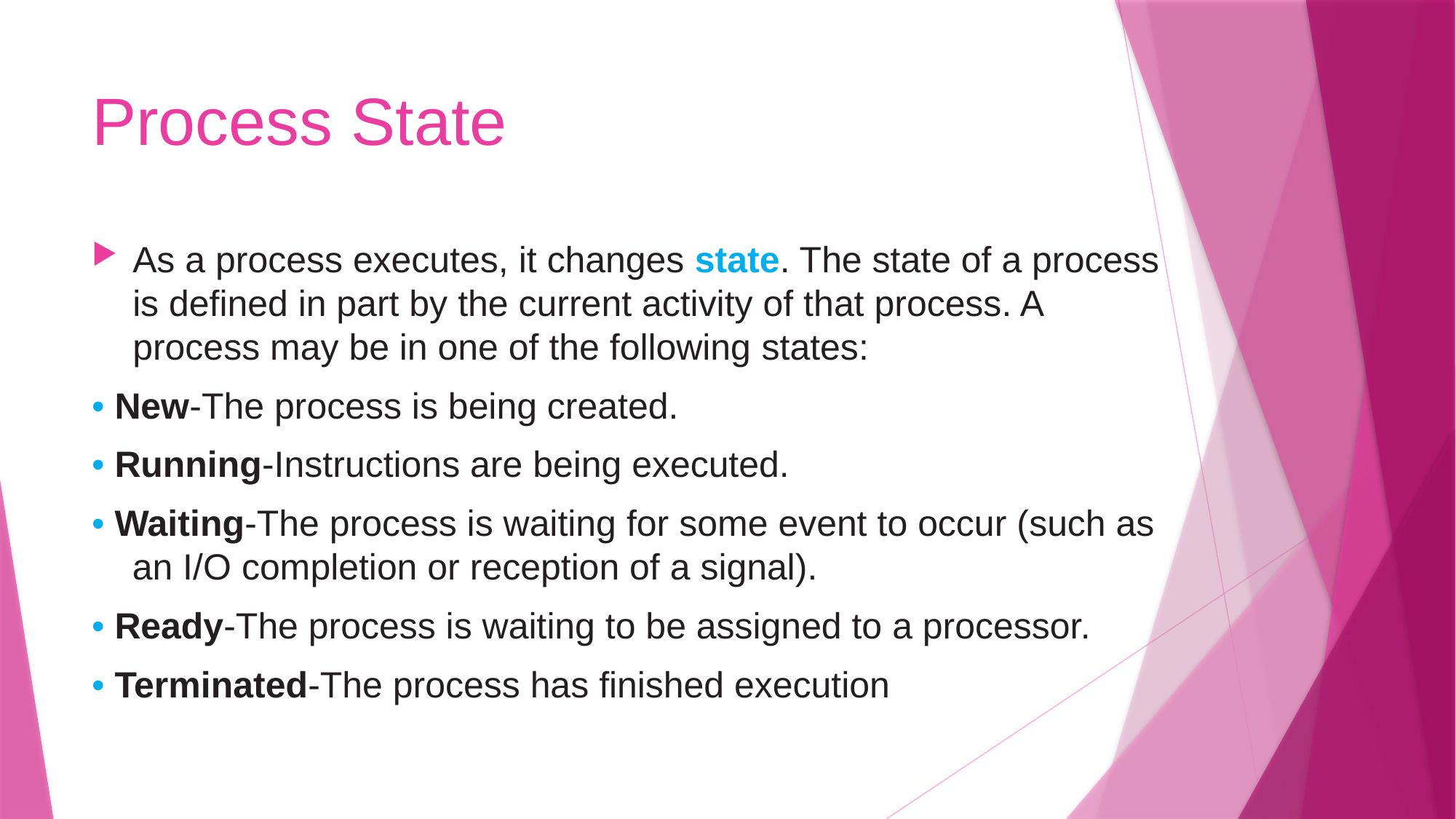

# Process State
As a process executes, it changes state. The state of a process is defined in part by the current activity of that process. A process may be in one of the following states:
• New-The process is being created.
• Running-Instructions are being executed.
• Waiting-The process is waiting for some event to occur (such as       an I/O completion or reception of a signal).
• Ready-The process is waiting to be assigned to a processor.
• Terminated-The process has finished execution